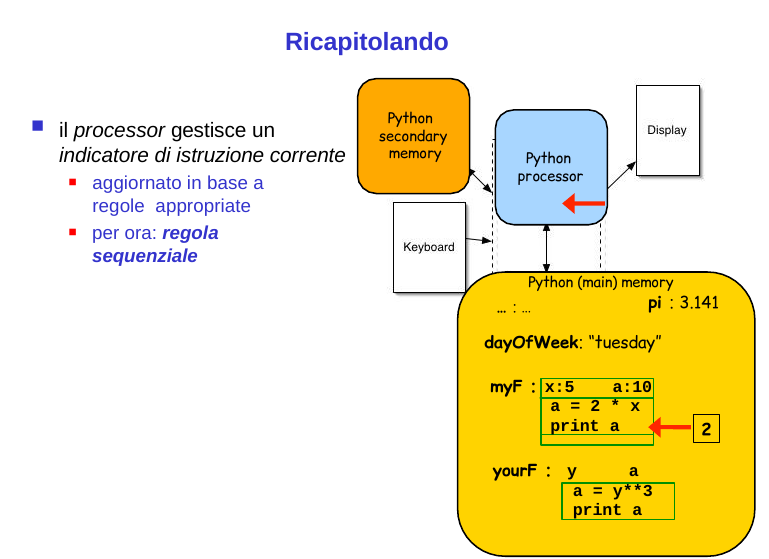

# Ricapitolando

Python  secondary  memory

il processor gestisce un
indicatore di istruzione corrente
aggiornato in base a regole  appropriate
per ora: regola sequenziale
Python  processor

Python (main) memory

pi : 3.141
… : …
dayOfWeek: “tuesday”

myF : x:5	a:10

a = 2 * x
print a

2

yourF :  y	a
a = y**3
print a
79